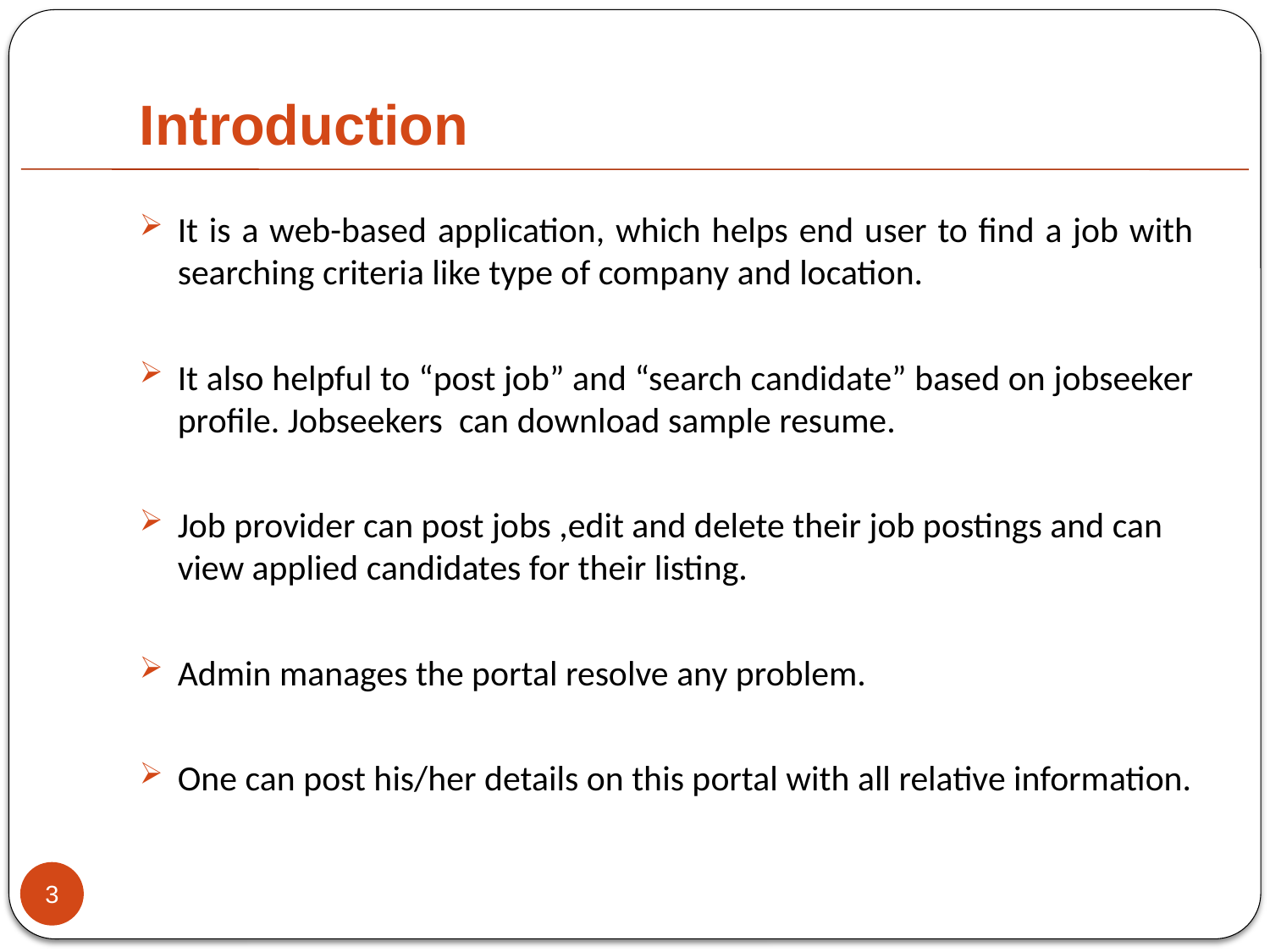

# Introduction
It is a web-based application, which helps end user to find a job with searching criteria like type of company and location.

It also helpful to “post job” and “search candidate” based on jobseeker profile. Jobseekers  can download sample resume.

Job provider can post jobs ,edit and delete their job postings and can view applied candidates for their listing.

Admin manages the portal resolve any problem.

One can post his/her details on this portal with all relative information.
3